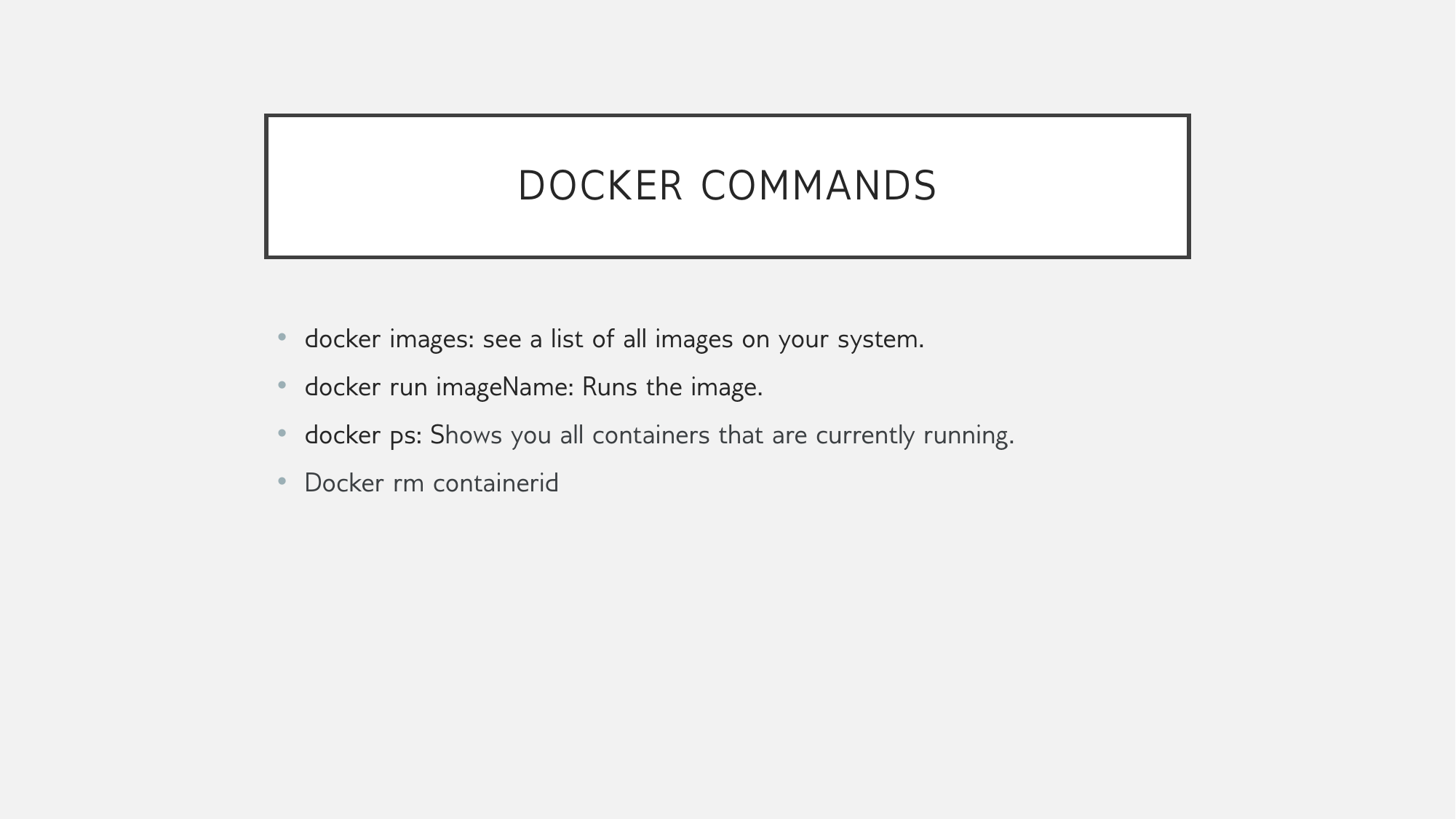

# Docker commands
docker images: see a list of all images on your system.
docker run imageName: Runs the image.
docker ps: Shows you all containers that are currently running.
Docker rm containerid